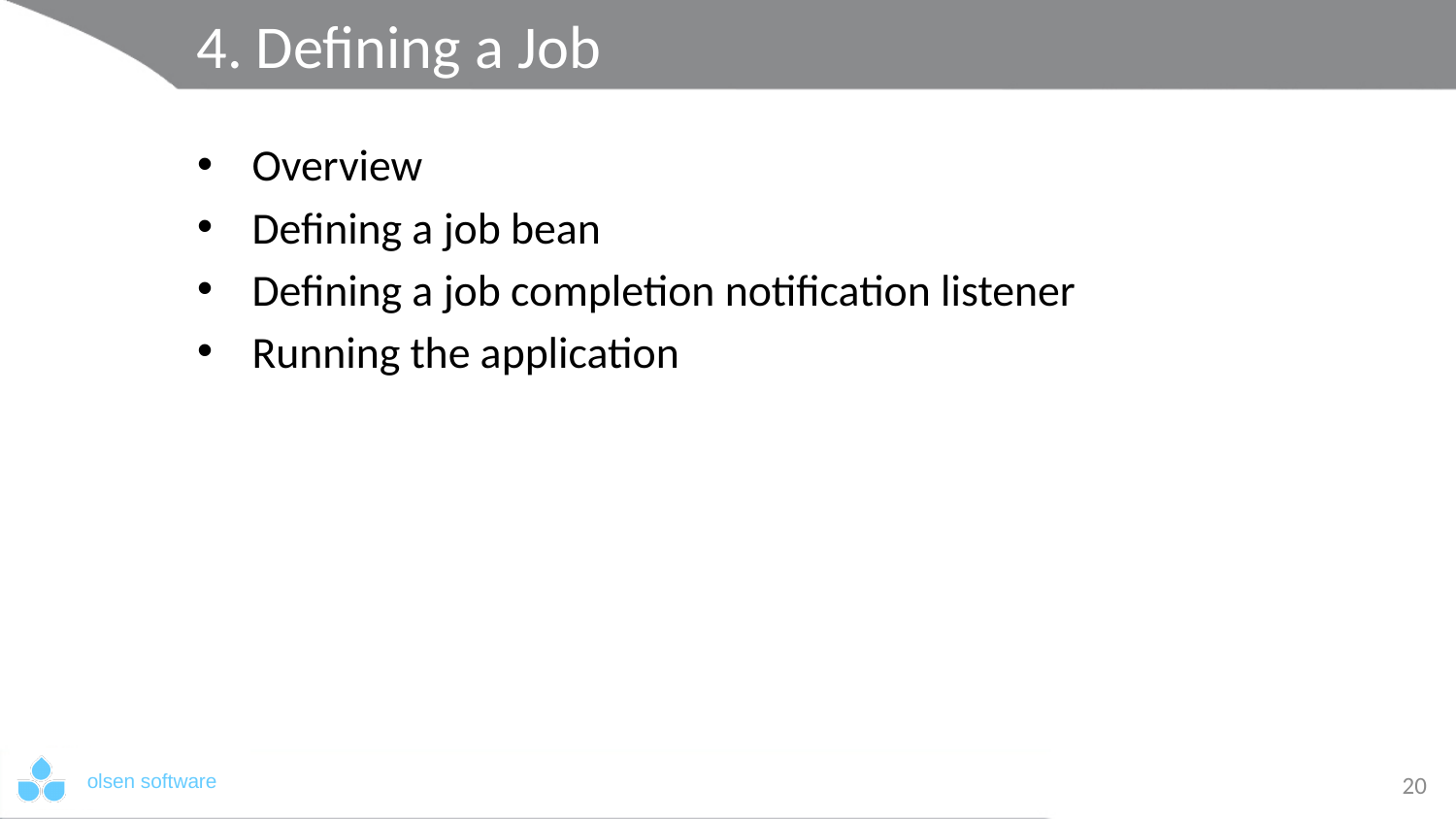

# 4. Defining a Job
Overview
Defining a job bean
Defining a job completion notification listener
Running the application

20